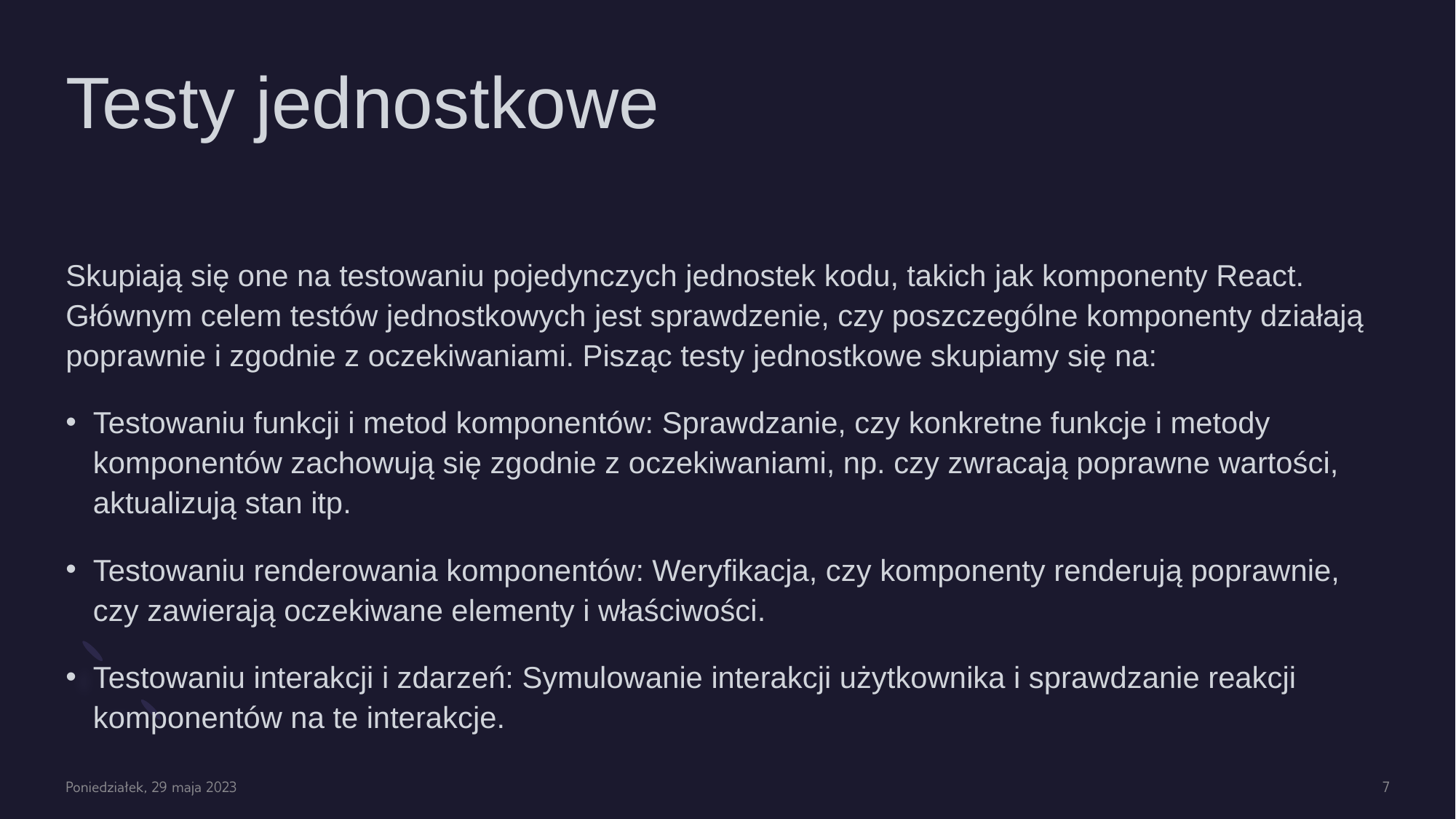

# Testy jednostkowe
Skupiają się one na testowaniu pojedynczych jednostek kodu, takich jak komponenty React. Głównym celem testów jednostkowych jest sprawdzenie, czy poszczególne komponenty działają poprawnie i zgodnie z oczekiwaniami. Pisząc testy jednostkowe skupiamy się na:
Testowaniu funkcji i metod komponentów: Sprawdzanie, czy konkretne funkcje i metody komponentów zachowują się zgodnie z oczekiwaniami, np. czy zwracają poprawne wartości, aktualizują stan itp.
Testowaniu renderowania komponentów: Weryfikacja, czy komponenty renderują poprawnie, czy zawierają oczekiwane elementy i właściwości.
Testowaniu interakcji i zdarzeń: Symulowanie interakcji użytkownika i sprawdzanie reakcji komponentów na te interakcje.

Poniedziałek, 29 maja 2023
7